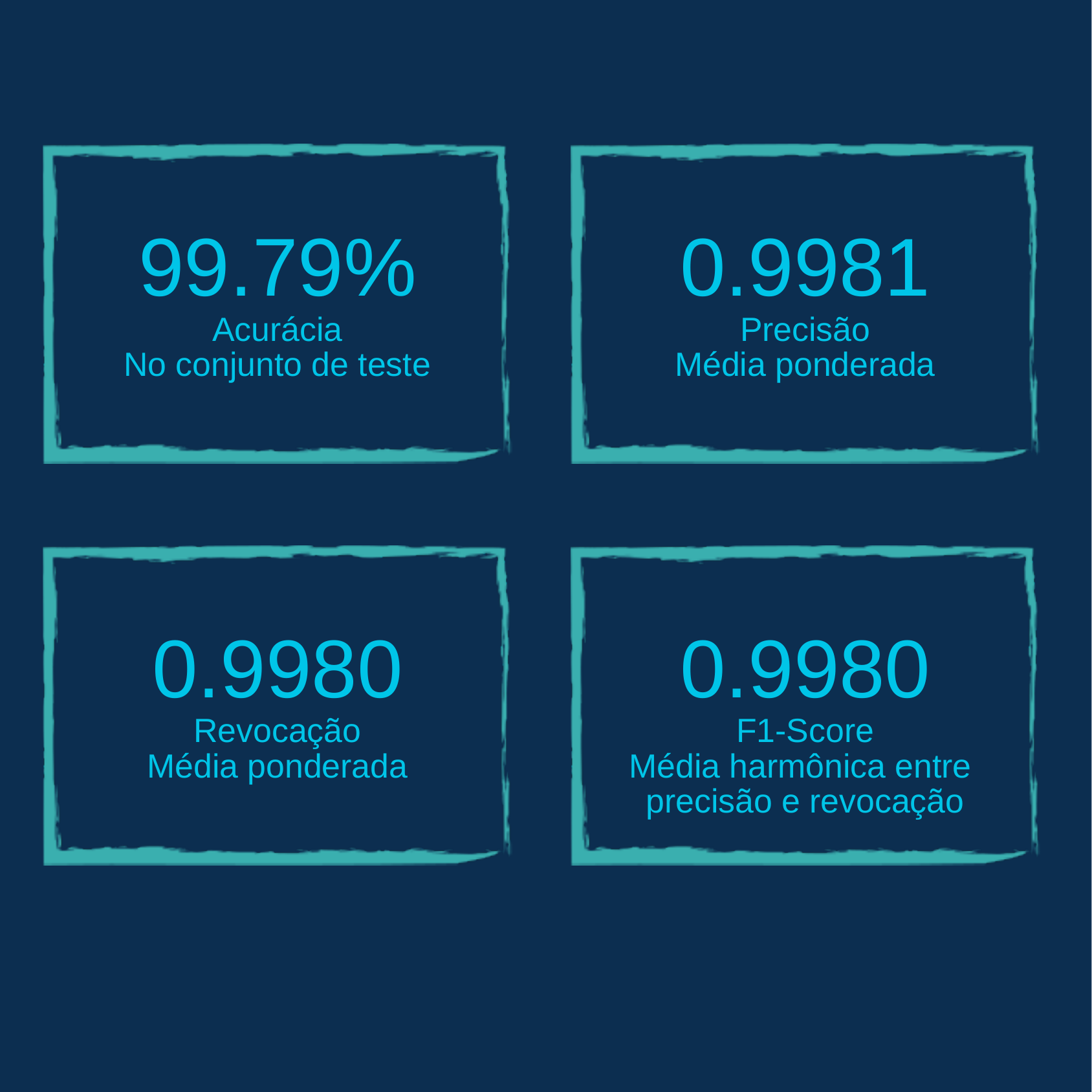

99.79%
Acurácia
No conjunto de teste

0.9981
Precisão
Média ponderada

0.9980
Revocação
Média ponderada

0.9980
F1-Score
Média harmônica entre
precisão e revocação